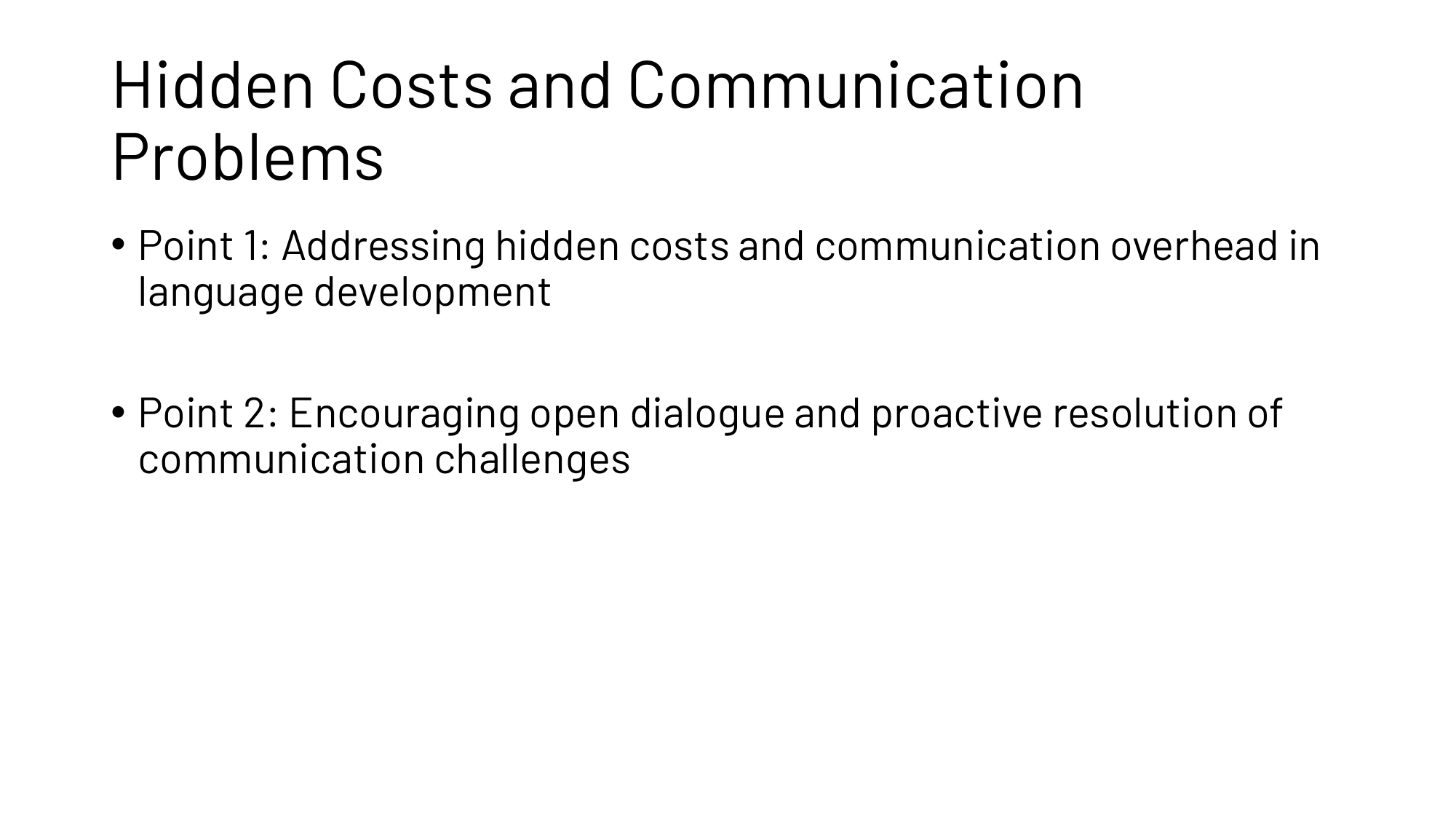

# Hidden Costs and Communication Problems
Point 1: Addressing hidden costs and communication overhead in language development

Point 2: Encouraging open dialogue and proactive resolution of communication challenges